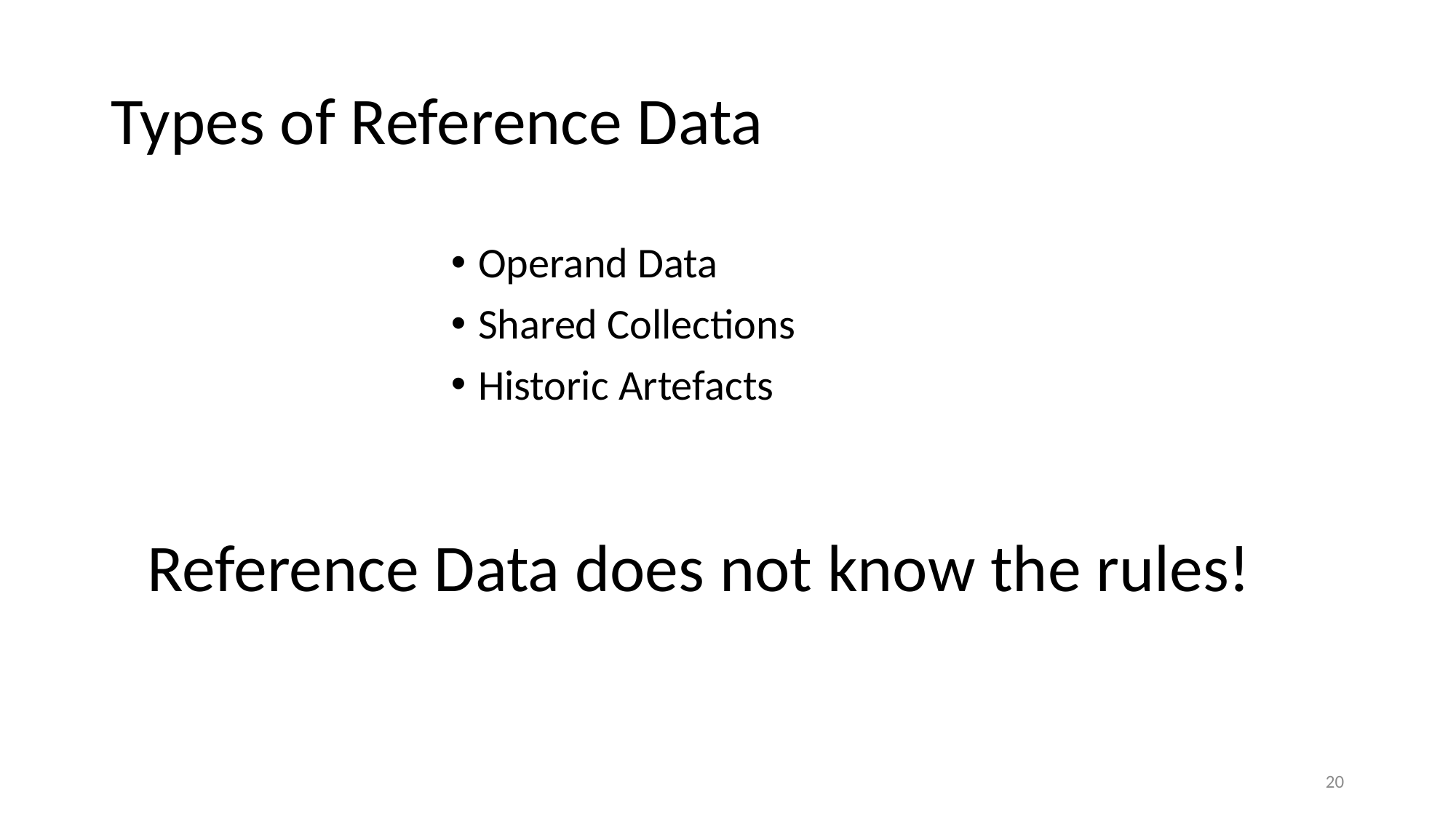

# Types of Reference Data
Operand Data
Shared Collections
Historic Artefacts
Reference Data does not know the rules!
20